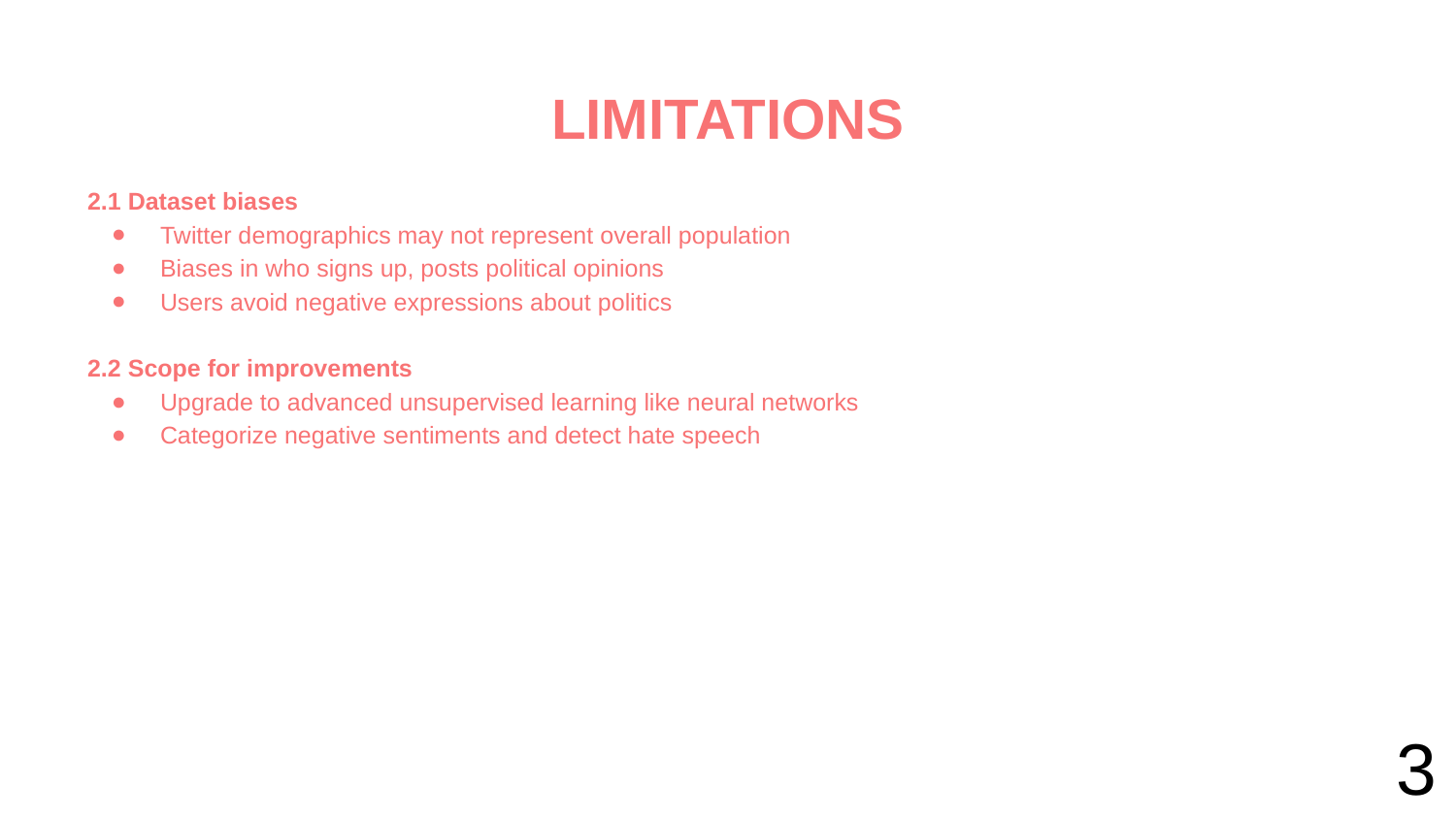

# LIMITATIONS
2.1 Dataset biases
Twitter demographics may not represent overall population
Biases in who signs up, posts political opinions
Users avoid negative expressions about politics

2.2 Scope for improvements
Upgrade to advanced unsupervised learning like neural networks
Categorize negative sentiments and detect hate speech
3